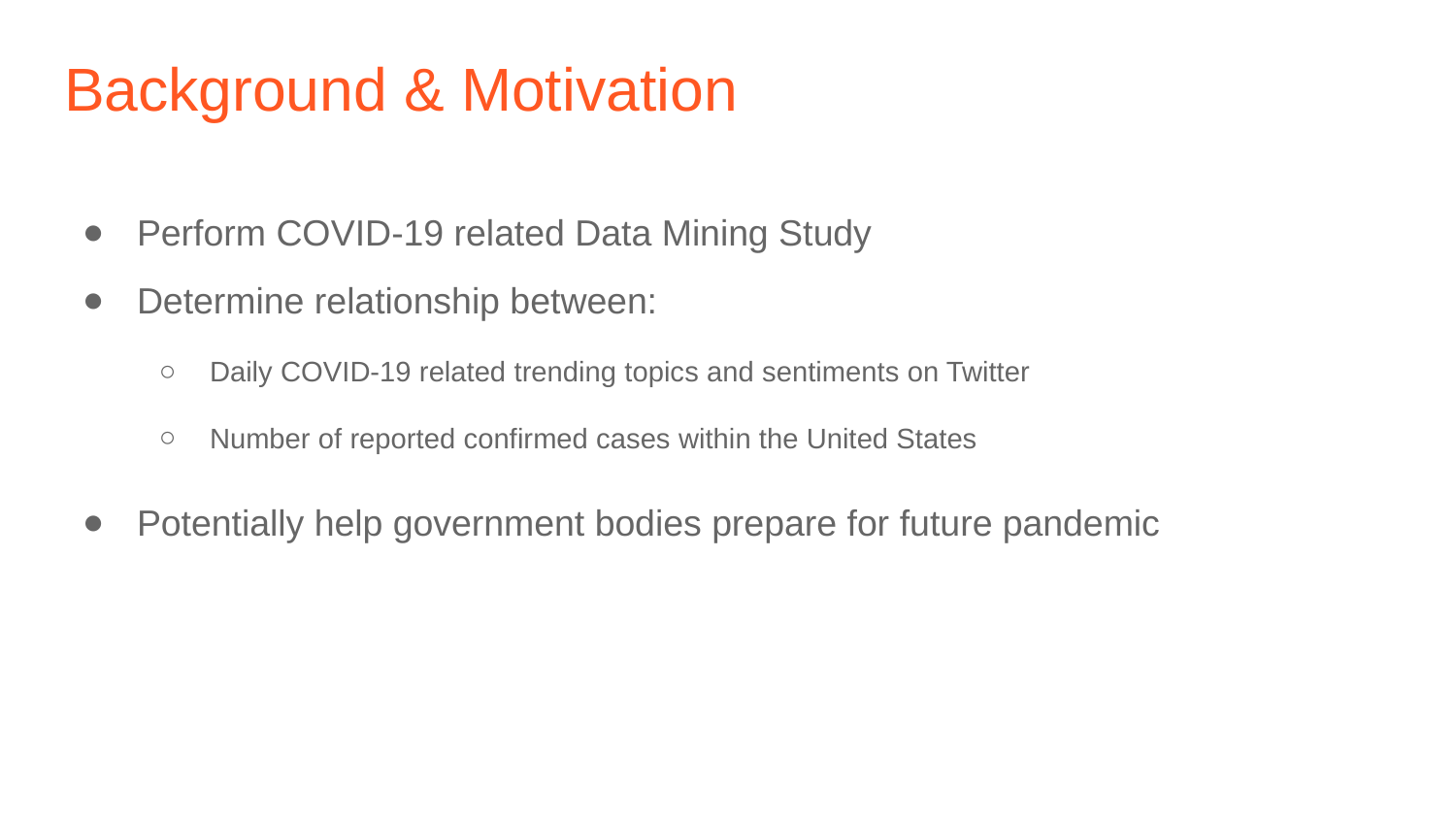

# Background & Motivation
Perform COVID-19 related Data Mining Study
Determine relationship between:
Daily COVID-19 related trending topics and sentiments on Twitter
Number of reported confirmed cases within the United States
Potentially help government bodies prepare for future pandemic